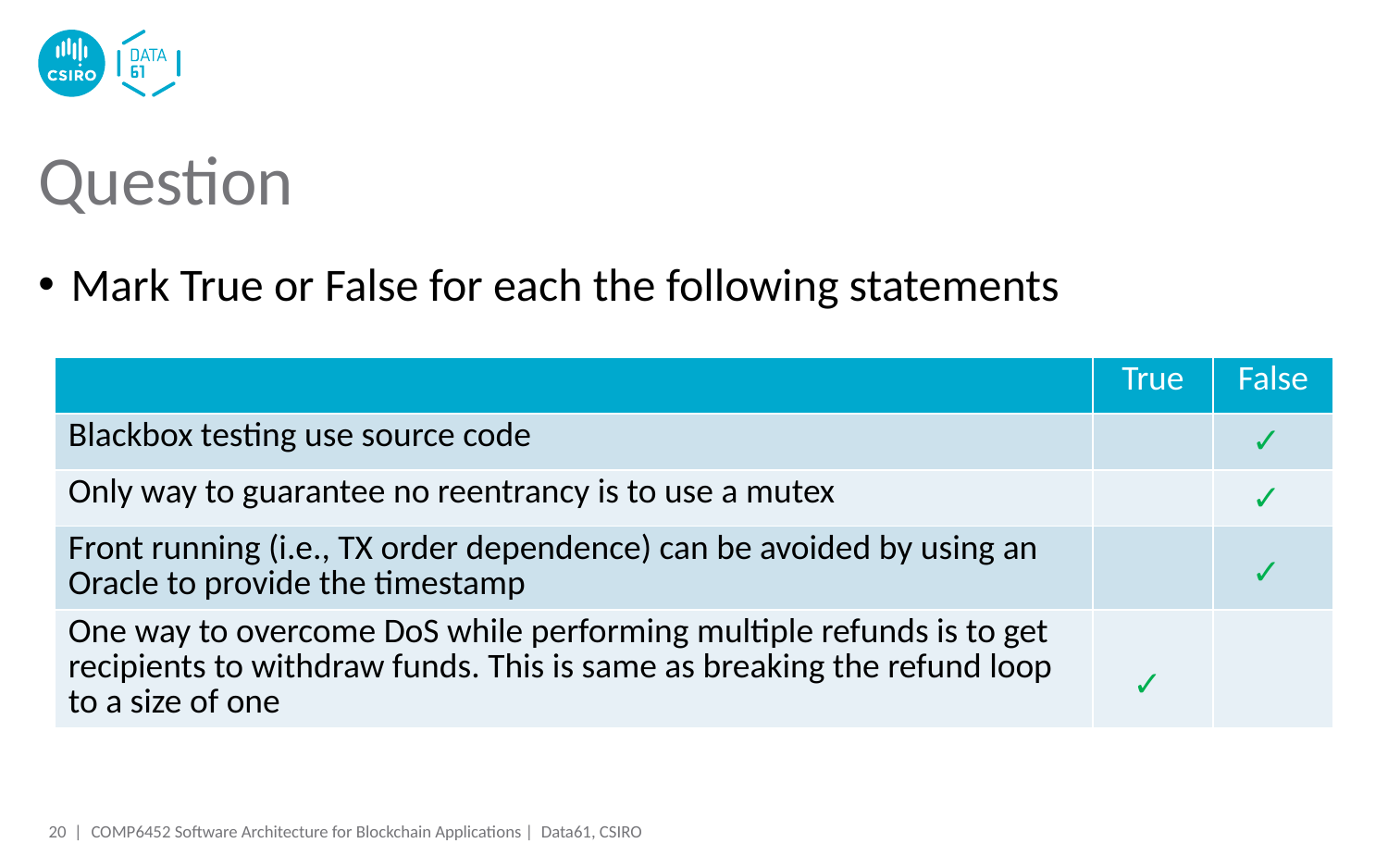

# Question
Mark True or False for each the following statements
|  | True | False |
| --- | --- | --- |
| Blackbox testing use source code |  |  |
| Only way to guarantee no reentrancy is to use a mutex |  |  |
| Front running (i.e., TX order dependence) can be avoided by using an Oracle to provide the timestamp |  |  |
| One way to overcome DoS while performing multiple refunds is to get recipients to withdraw funds. This is same as breaking the refund loop to a size of one |  |  |
✓
✓
✓
✓
20  |
COMP6452 Software Architecture for Blockchain Applications |  Data61, CSIRO